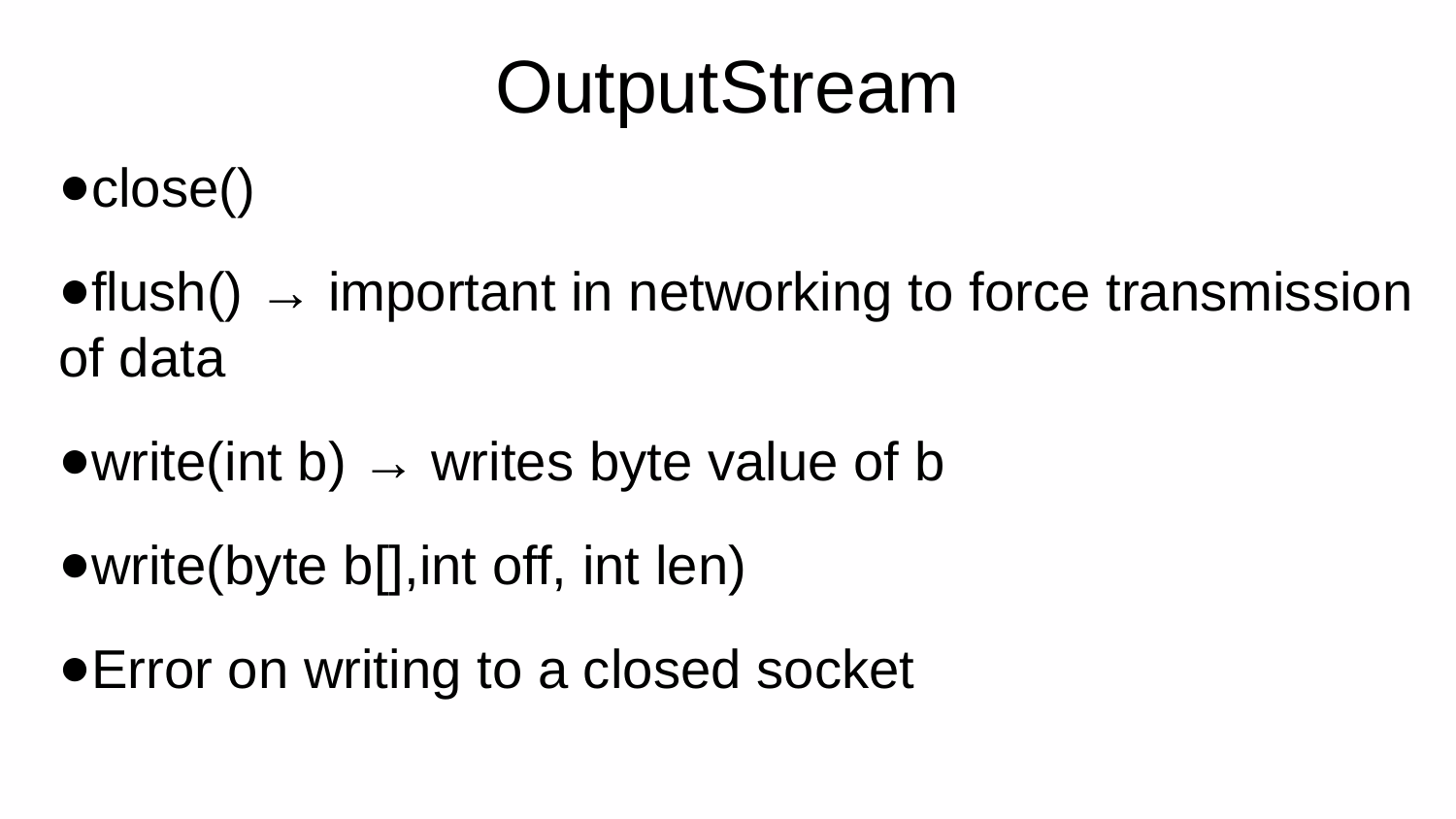

OutputStream
close()
flush() → important in networking to force transmission of data
write(int b) → writes byte value of b
write(byte b[],int off, int len)
Error on writing to a closed socket